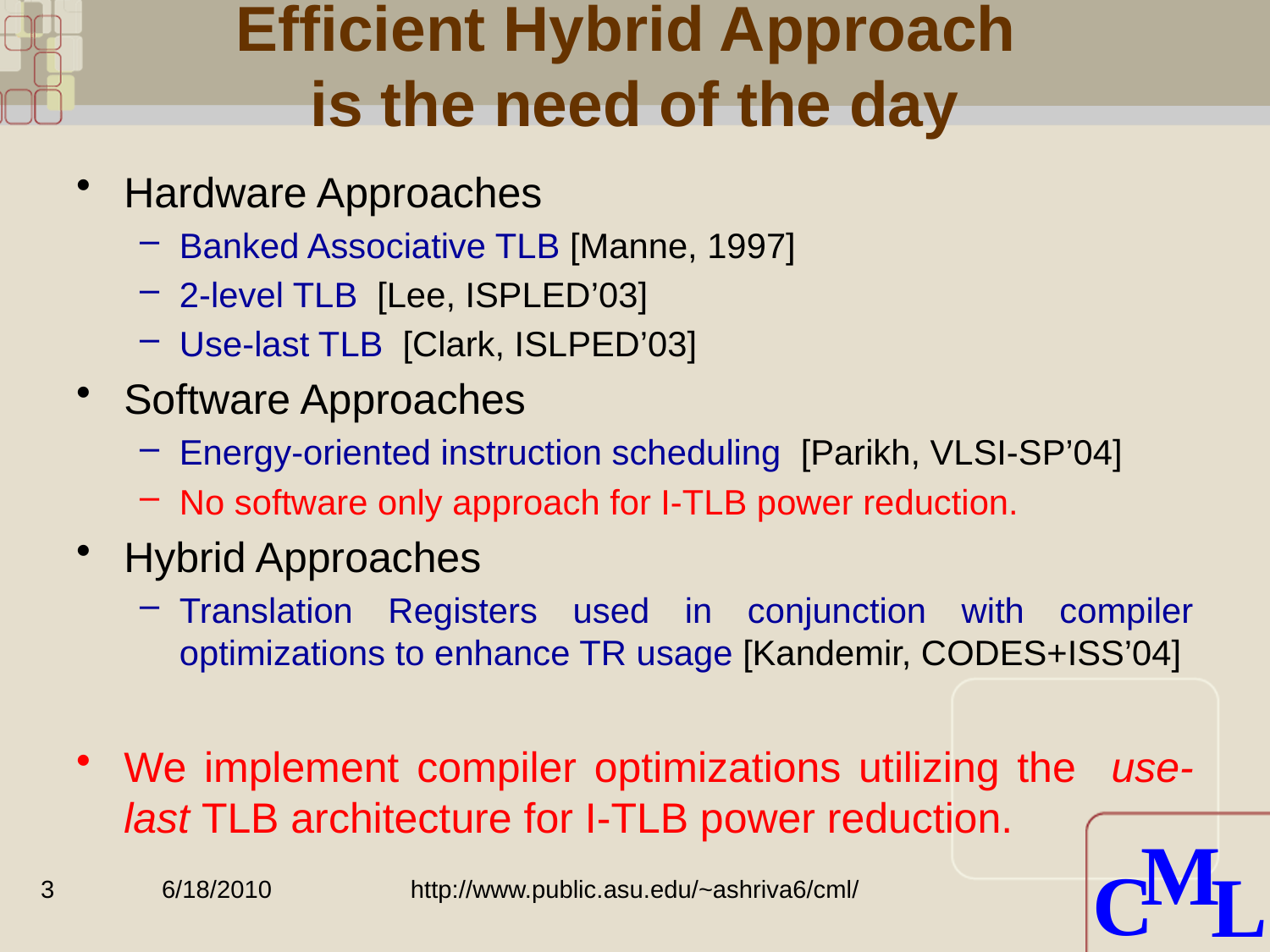

# Efficient Hybrid Approach is the need of the day
Hardware Approaches
Banked Associative TLB [Manne, 1997]
2-level TLB  [Lee, ISPLED’03]
Use-last TLB  [Clark, ISLPED’03]
Software Approaches
Energy-oriented instruction scheduling  [Parikh, VLSI-SP’04]
No software only approach for I-TLB power reduction.
Hybrid Approaches
Translation Registers used in conjunction with compiler optimizations to enhance TR usage [Kandemir, CODES+ISS’04]

We implement compiler optimizations utilizing the  use-last TLB architecture for I-TLB power reduction.

3
6/18/2010
http://www.public.asu.edu/~ashriva6/cml/